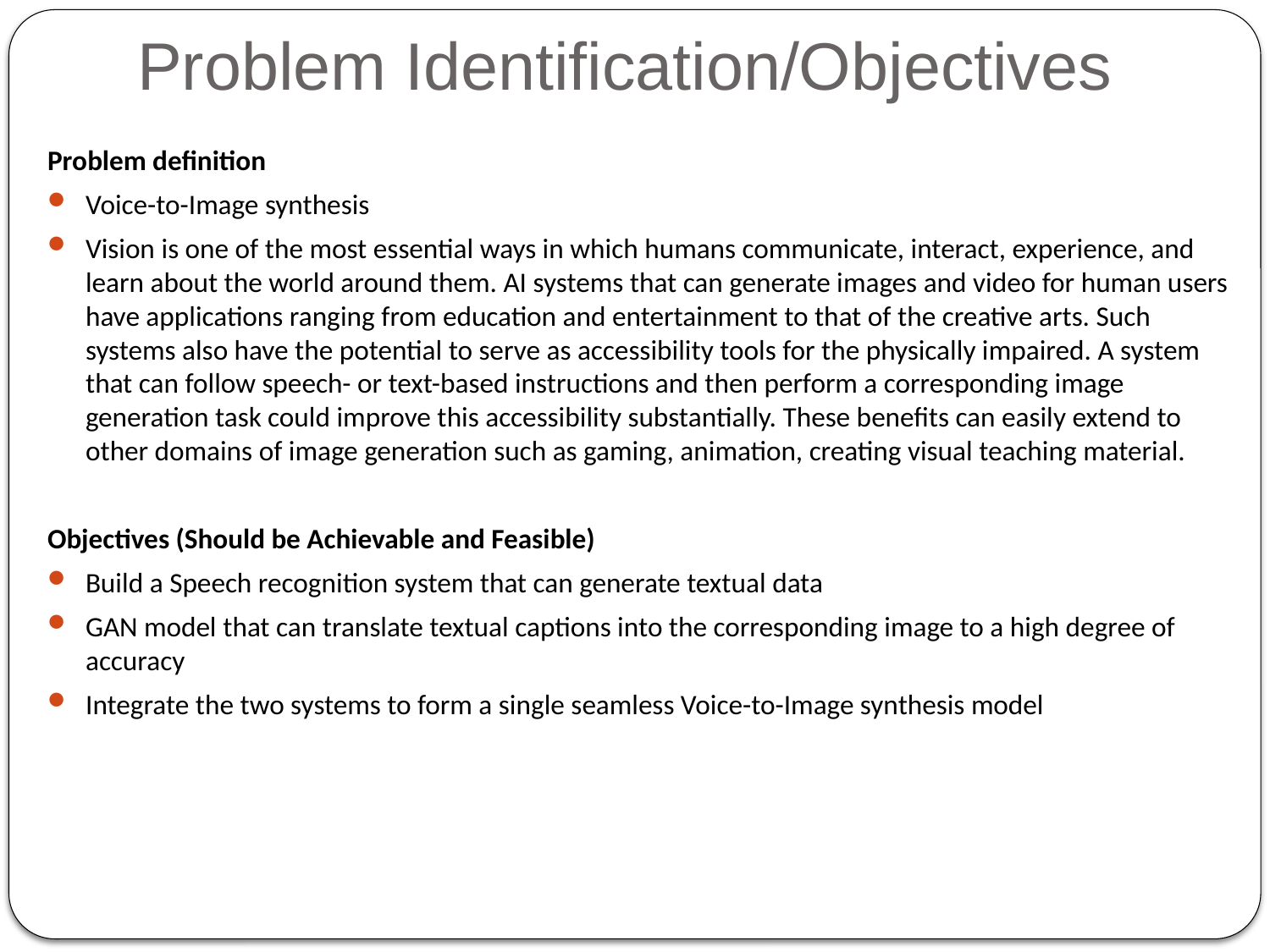

# Problem Identification/Objectives
Problem definition
Voice-to-Image synthesis
Vision is one of the most essential ways in which humans communicate, interact, experience, and learn about the world around them. AI systems that can generate images and video for human users have applications ranging from education and entertainment to that of the creative arts. Such systems also have the potential to serve as accessibility tools for the physically impaired. A system that can follow speech- or text-based instructions and then perform a corresponding image generation task could improve this accessibility substantially. These benefits can easily extend to other domains of image generation such as gaming, animation, creating visual teaching material.

Objectives (Should be Achievable and Feasible)
Build a Speech recognition system that can generate textual data
GAN model that can translate textual captions into the corresponding image to a high degree of accuracy
Integrate the two systems to form a single seamless Voice-to-Image synthesis model